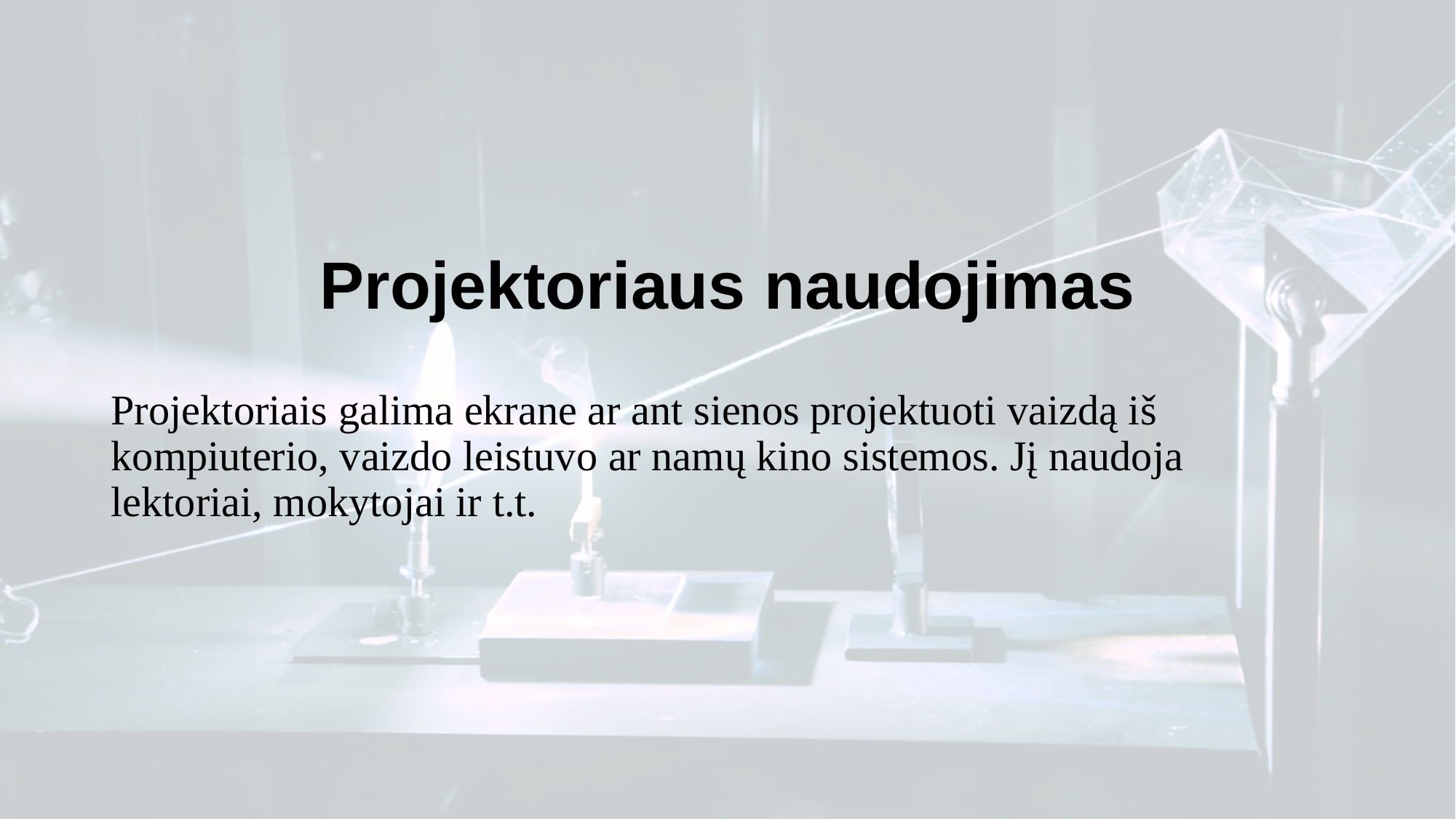

# Projektoriaus naudojimas
Projektoriais galima ekrane ar ant sienos projektuoti vaizdą iš kompiuterio, vaizdo leistuvo ar namų kino sistemos. Jį naudoja lektoriai, mokytojai ir t.t.